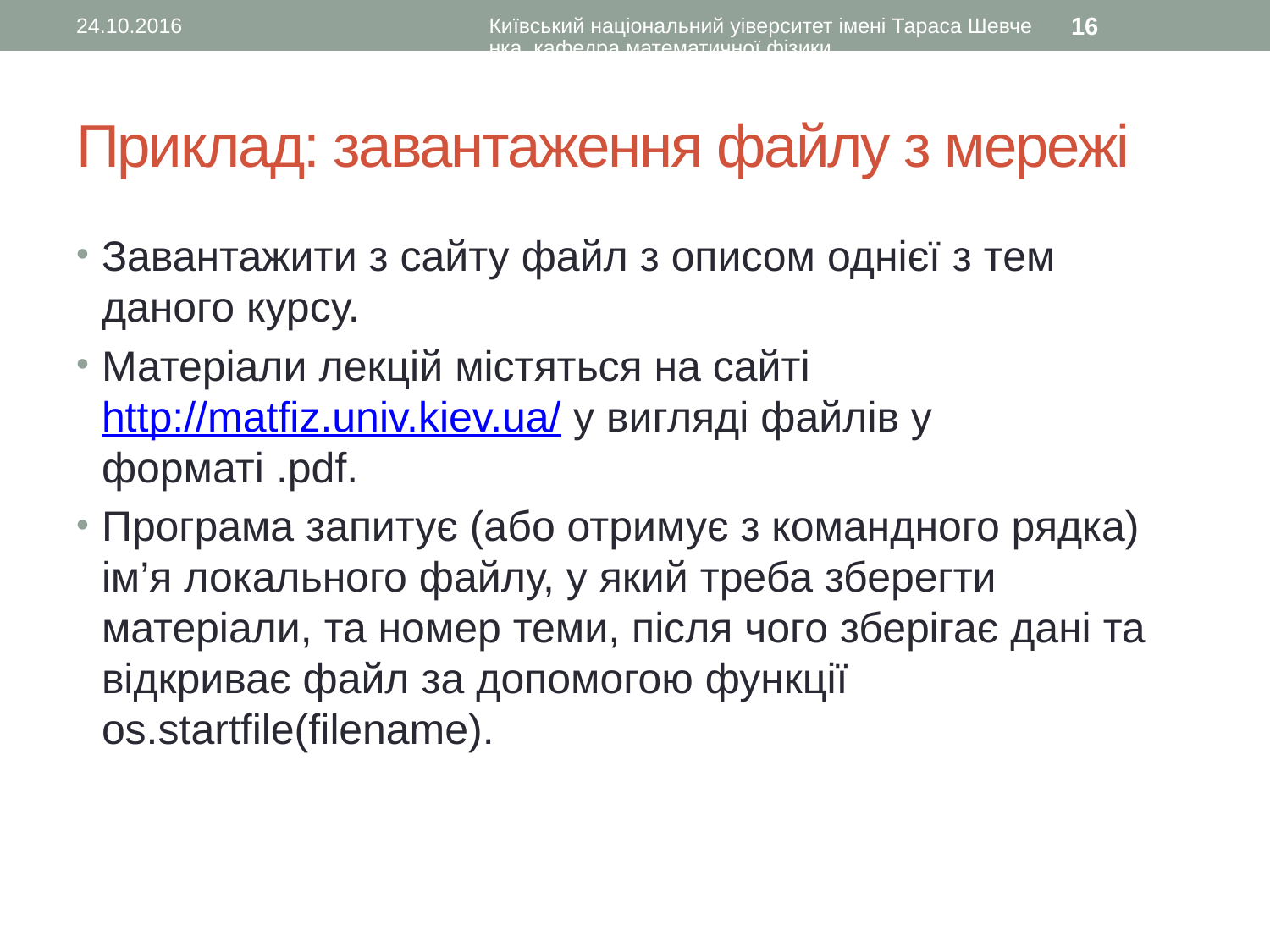

24.10.2016
Київський національний уіверситет імені Тараса Шевченка, кафедра математичної фізики
16
# Приклад: завантаження файлу з мережі
Завантажити з сайту файл з описом однієї з тем даного курсу.
Матеріали лекцій містяться на сайті http://matfiz.univ.kiev.ua/ у вигляді файлів у форматі .pdf.
Програма запитує (або отримує з командного рядка) ім’я локального файлу, у який треба зберегти матеріали, та номер теми, після чого зберігає дані та відкриває файл за допомогою функції os.startfile(filename).